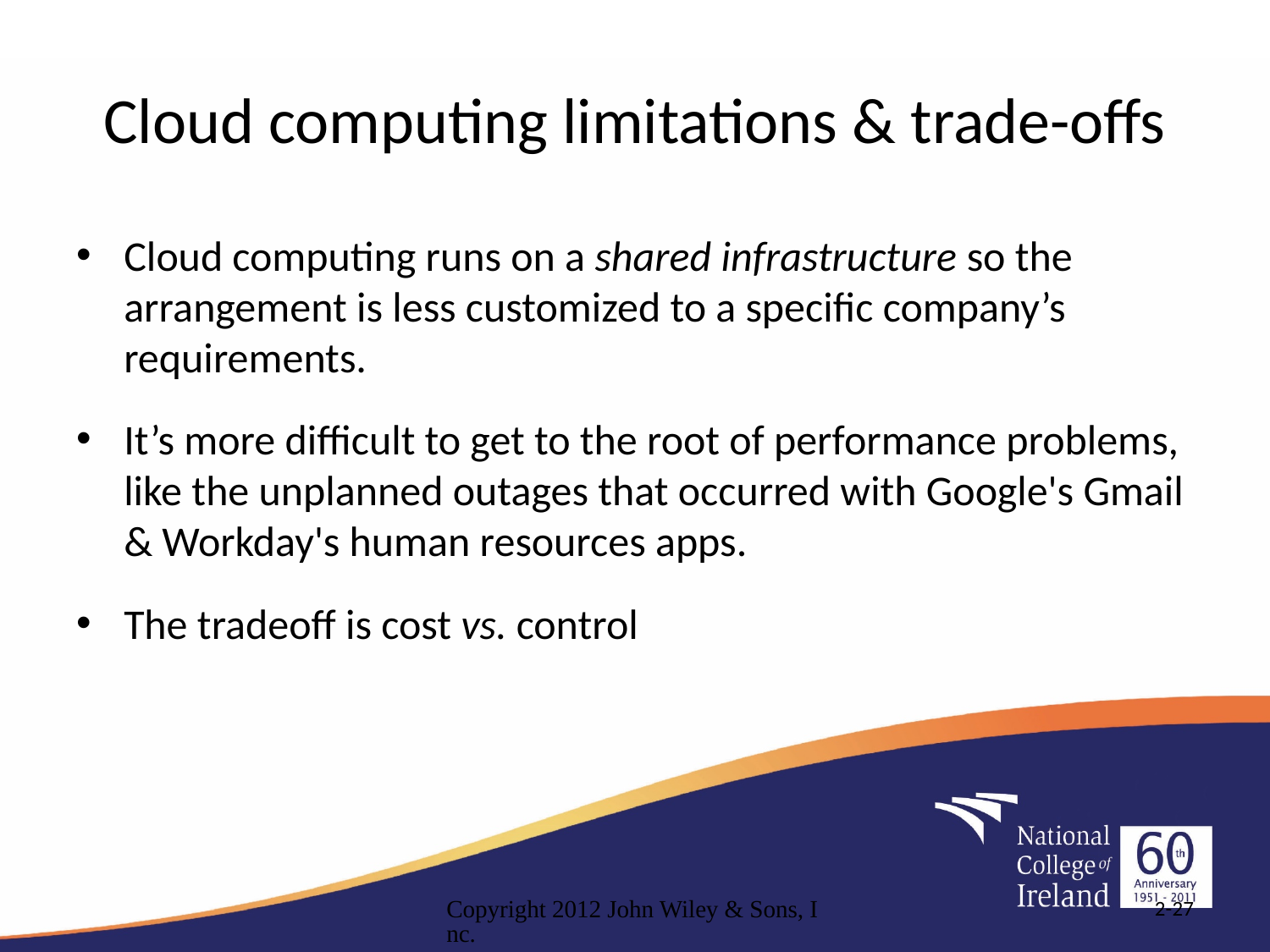

# Cloud computing limitations & trade-offs
Cloud computing runs on a shared infrastructure so the arrangement is less customized to a specific company’s requirements.
It’s more difficult to get to the root of performance problems, like the unplanned outages that occurred with Google's Gmail & Workday's human resources apps.
The tradeoff is cost vs. control
Copyright 2012 John Wiley & Sons, Inc.
2-27